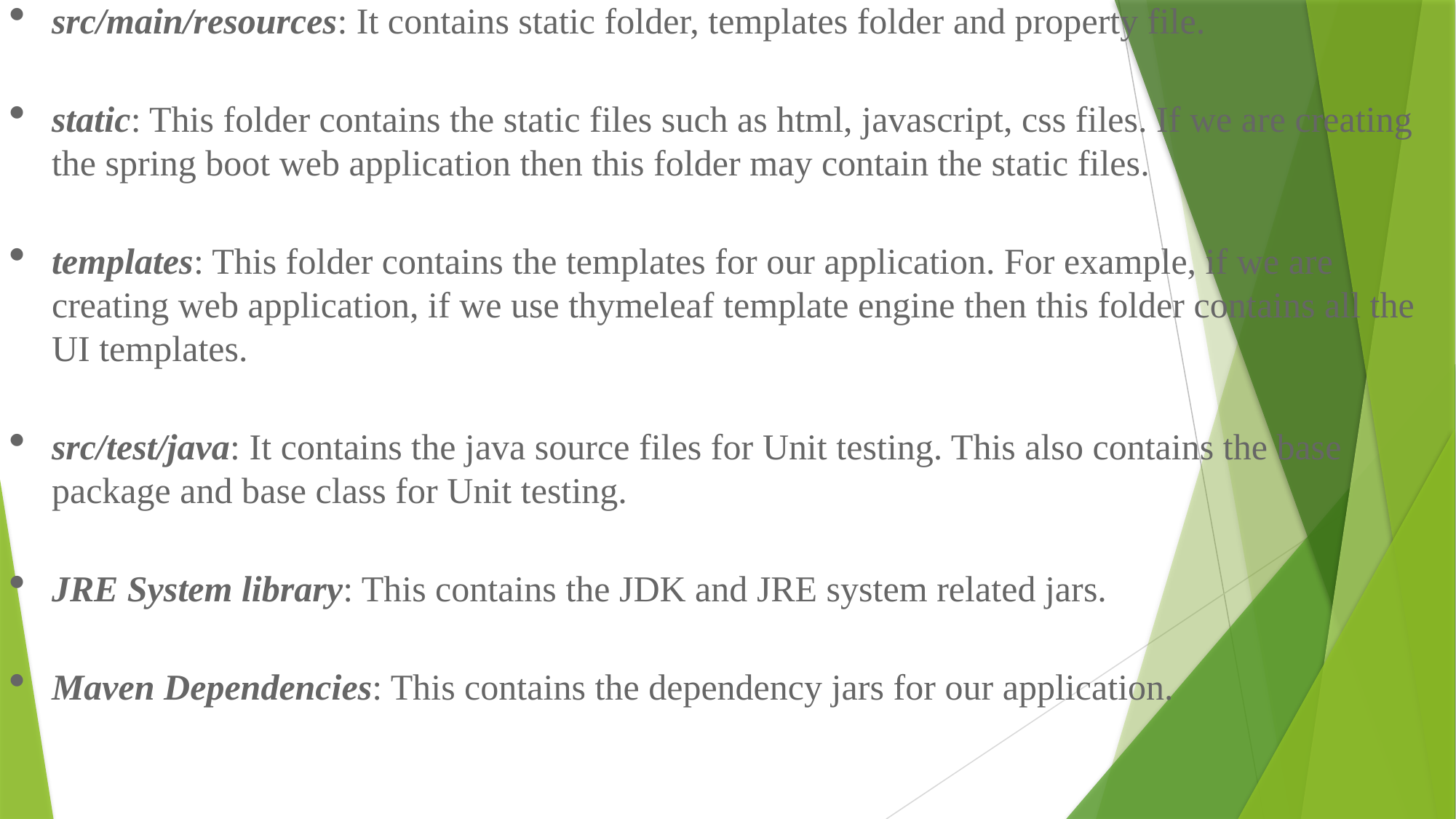

src/main/resources: It contains static folder, templates folder and property file.
static: This folder contains the static files such as html, javascript, css files. If we are creating the spring boot web application then this folder may contain the static files.
templates: This folder contains the templates for our application. For example, if we are creating web application, if we use thymeleaf template engine then this folder contains all the UI templates.
src/test/java: It contains the java source files for Unit testing. This also contains the base package and base class for Unit testing.
JRE System library: This contains the JDK and JRE system related jars.
Maven Dependencies: This contains the dependency jars for our application.